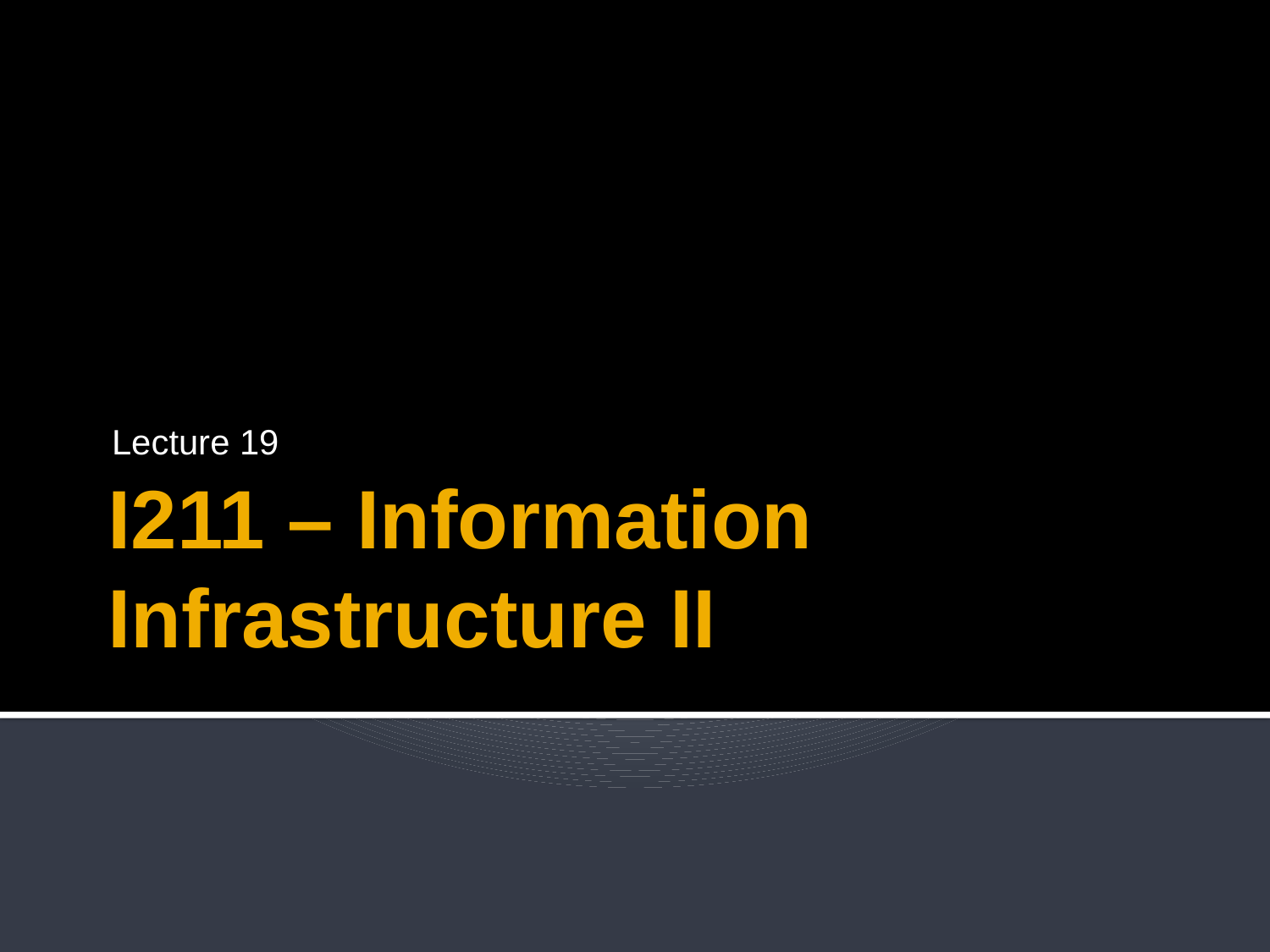

Lecture 19
# I211 – Information Infrastructure II